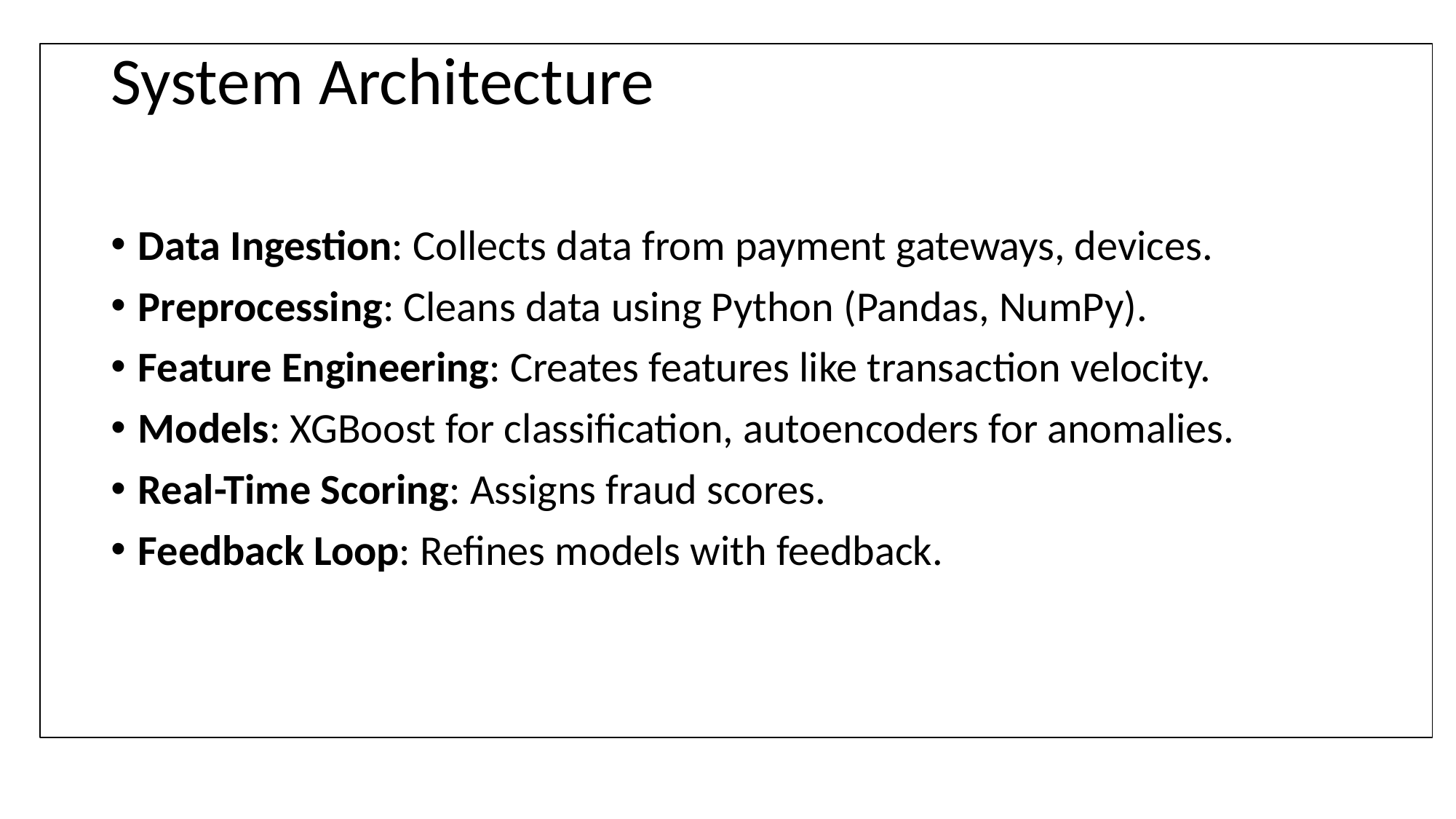

# System Architecture
Data Ingestion: Collects data from payment gateways, devices.
Preprocessing: Cleans data using Python (Pandas, NumPy).
Feature Engineering: Creates features like transaction velocity.
Models: XGBoost for classification, autoencoders for anomalies.
Real-Time Scoring: Assigns fraud scores.
Feedback Loop: Refines models with feedback.